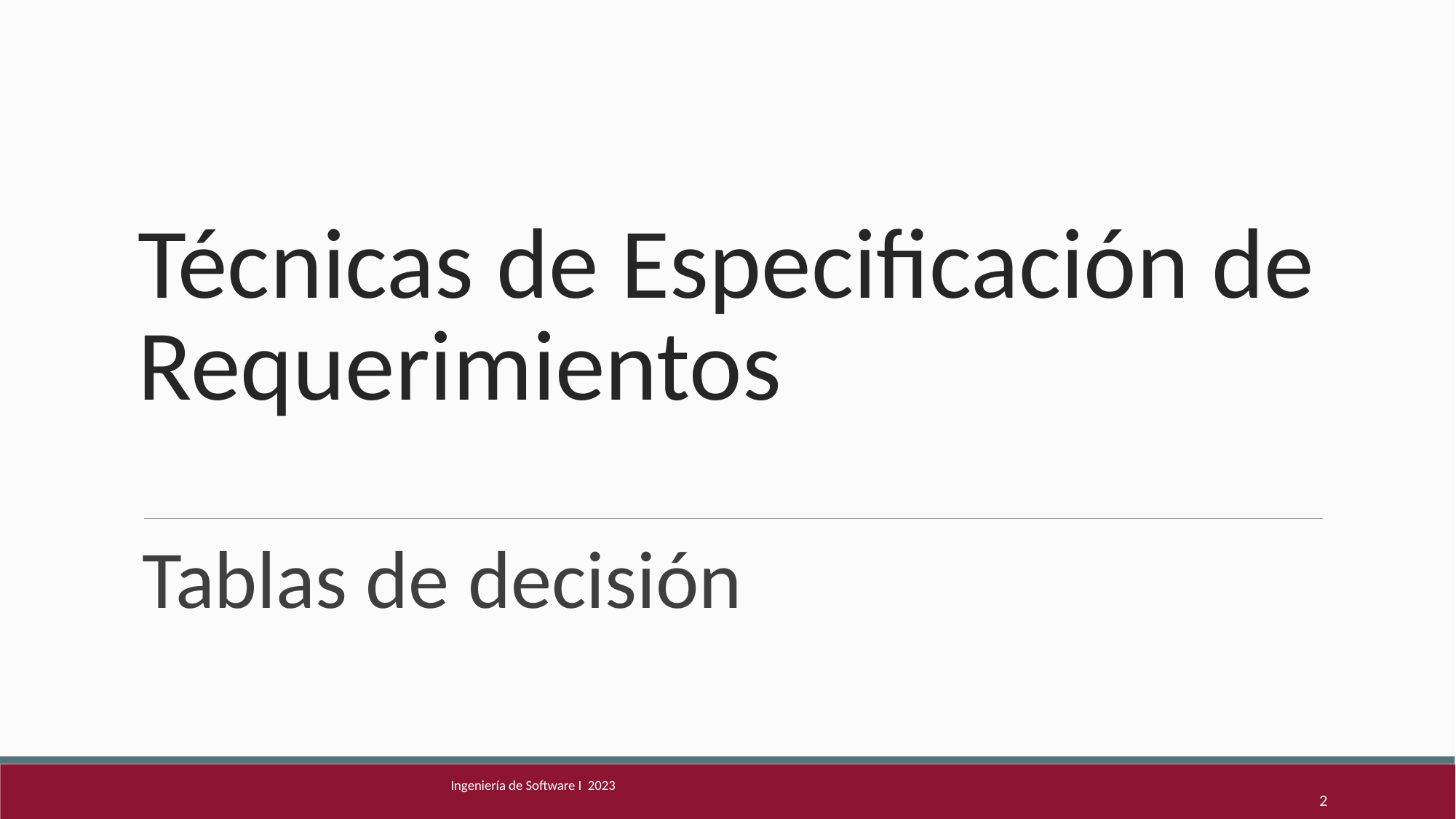

# Técnicas de Especificación de Requerimientos
Tablas de decisión
Ingeniería de Software I  2023
2